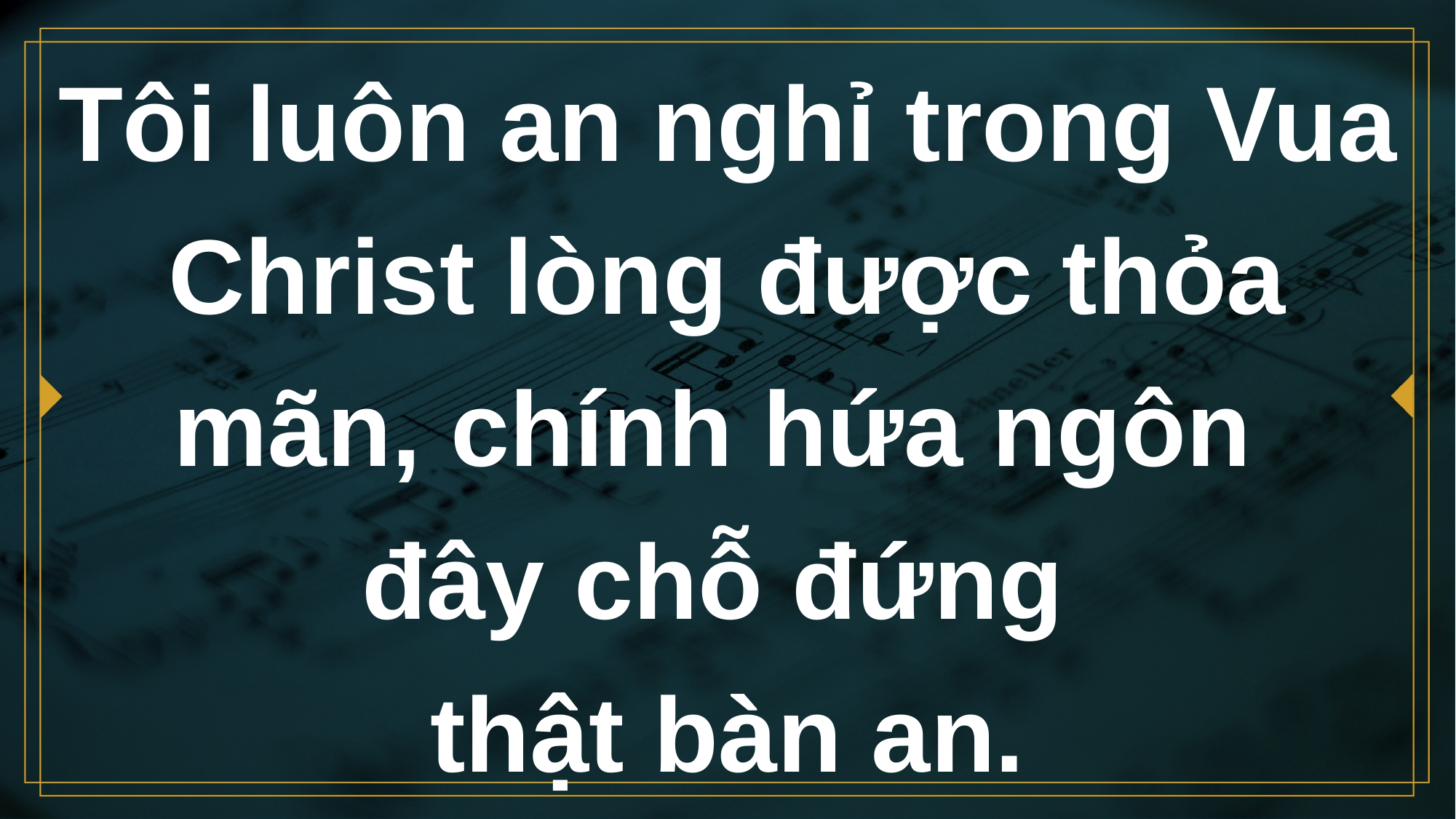

# Tôi luôn an nghỉ trong Vua Christ lòng được thỏa mãn, chính hứa ngôn đây chỗ đứng thật bàn an.